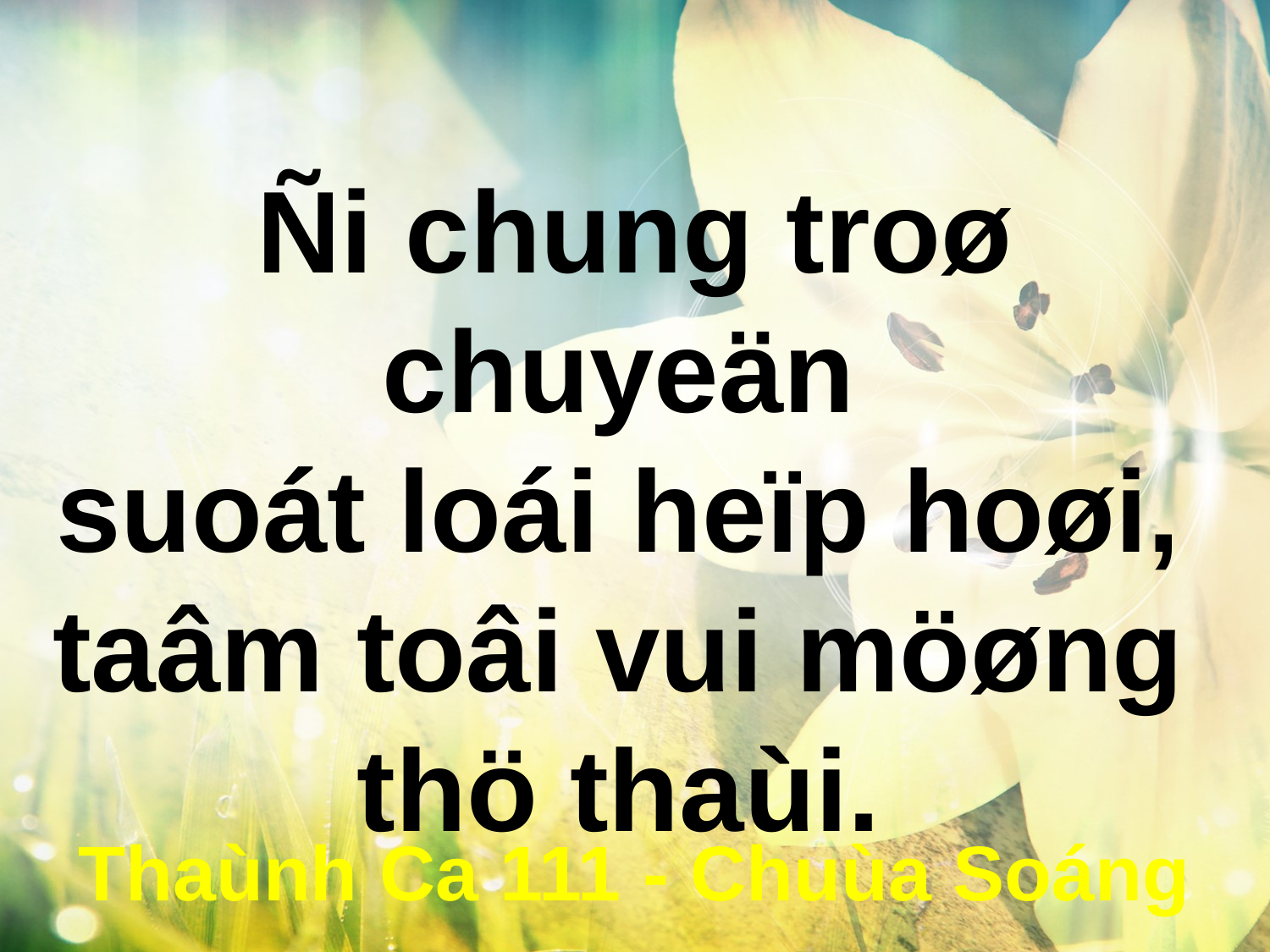

Ñi chung troø chuyeän
suoát loái heïp hoøi,
taâm toâi vui möøng
thö thaùi.
Thaùnh Ca 111 - Chuùa Soáng